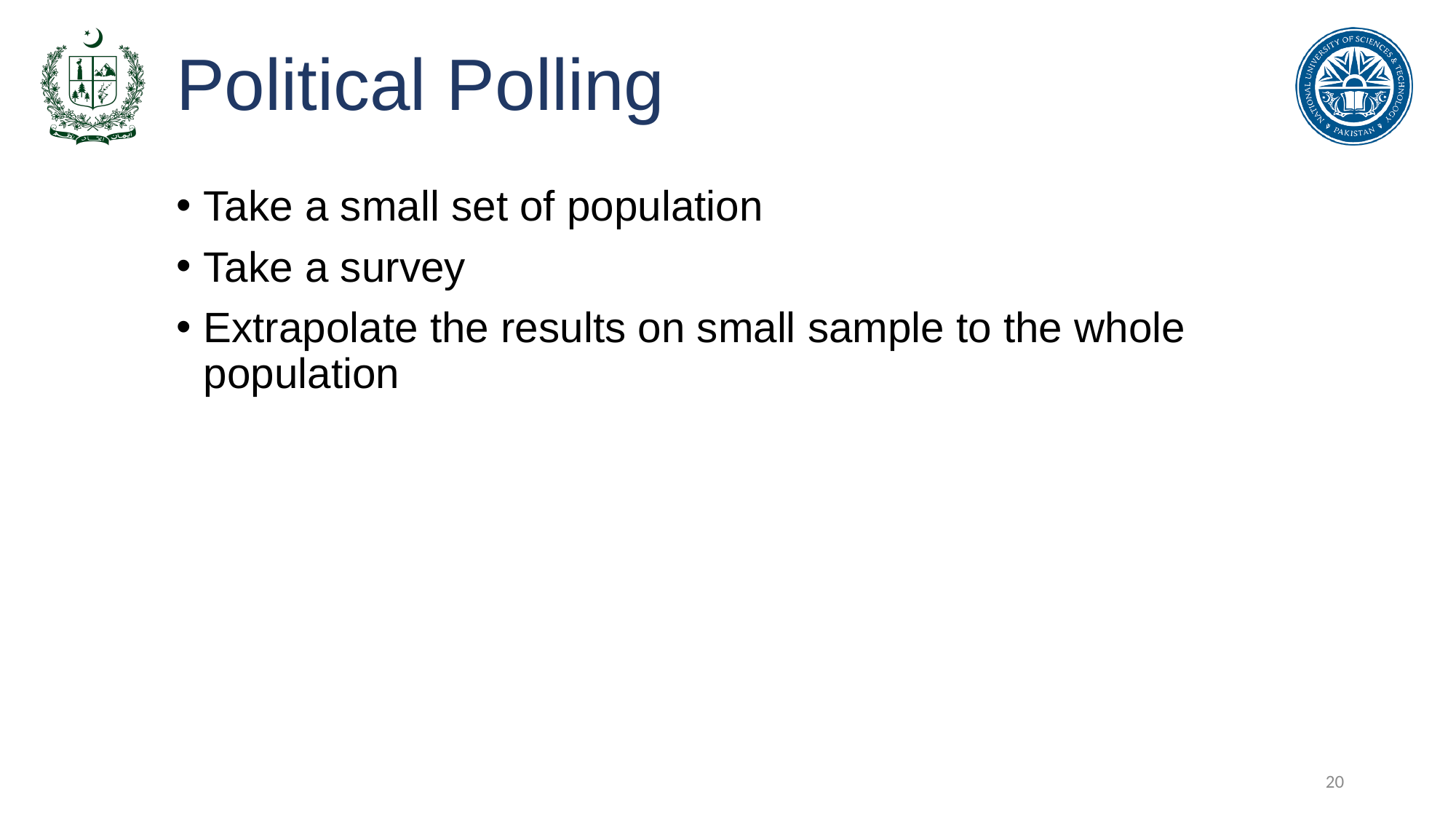

# Political Polling
Take a small set of population
Take a survey
Extrapolate the results on small sample to the whole population
20